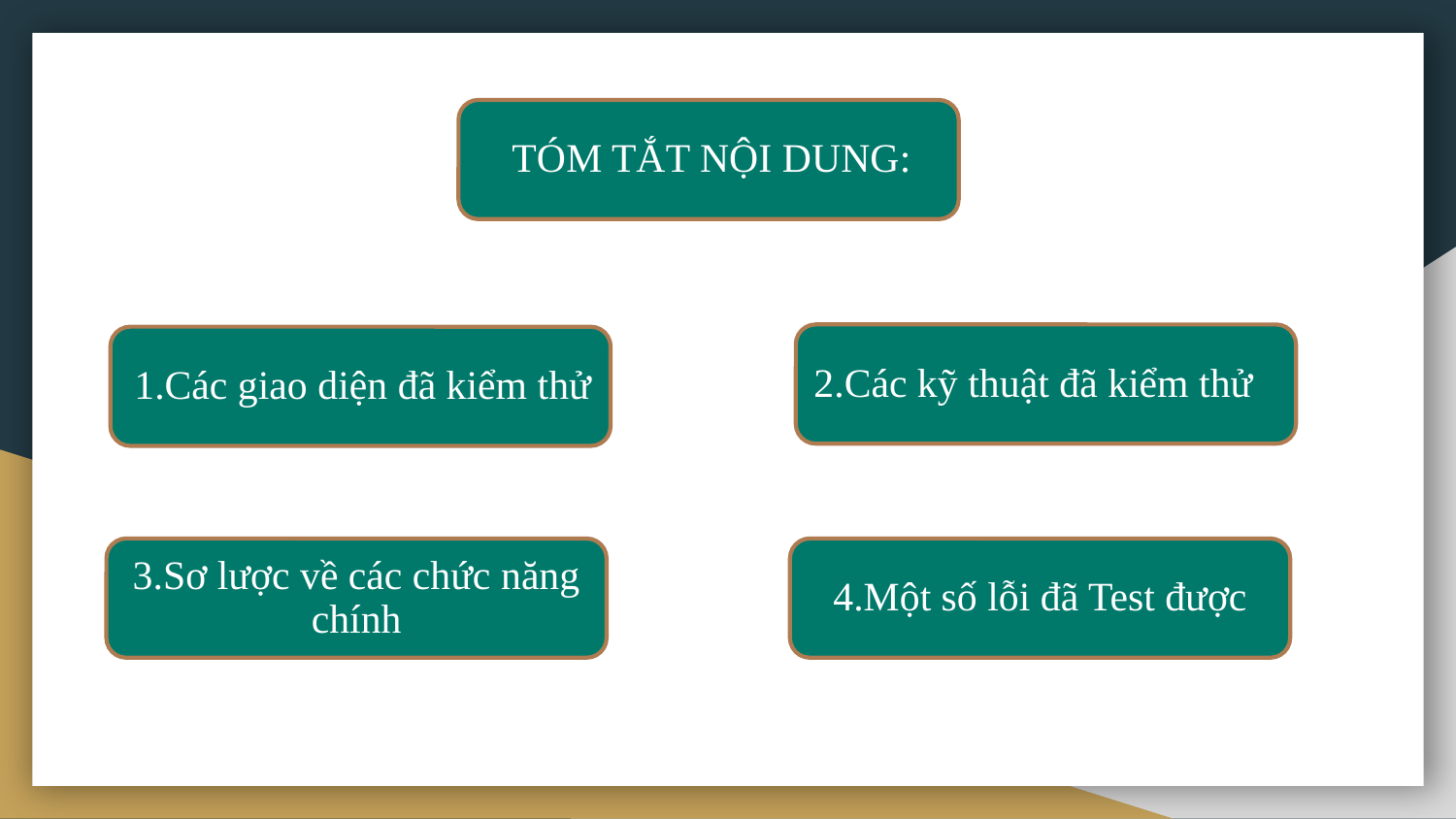

TÓM TẮT NỘI DUNG:

2.Các kỹ thuật đã kiểm thử
1.Các giao diện đã kiểm thử

3.Sơ lược về các chức năng chính

4.Một số lỗi đã Test được